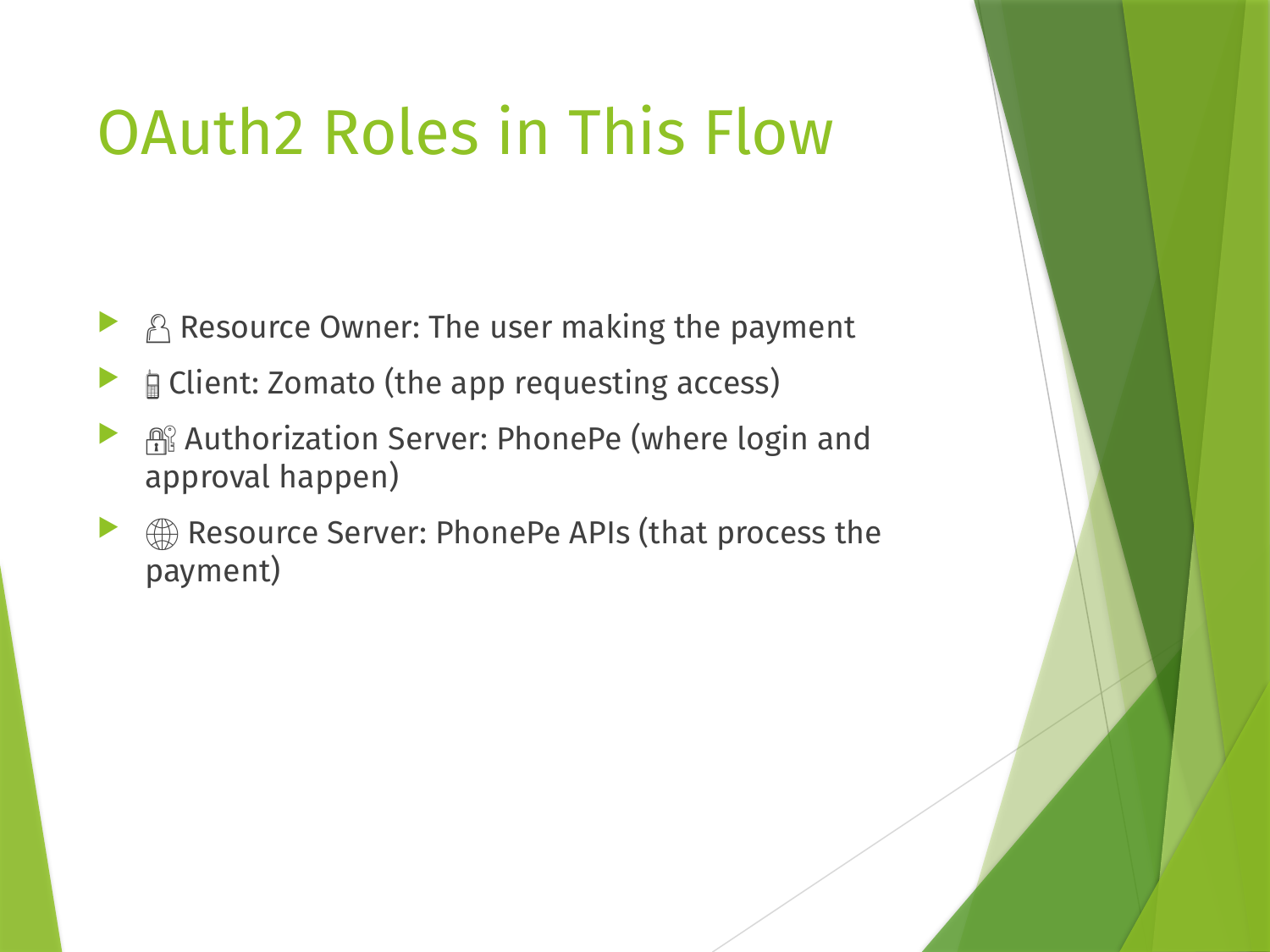

# OAuth2 Roles in This Flow
👤 Resource Owner: The user making the payment
📱 Client: Zomato (the app requesting access)
🔐 Authorization Server: PhonePe (where login and approval happen)
🌐 Resource Server: PhonePe APIs (that process the payment)